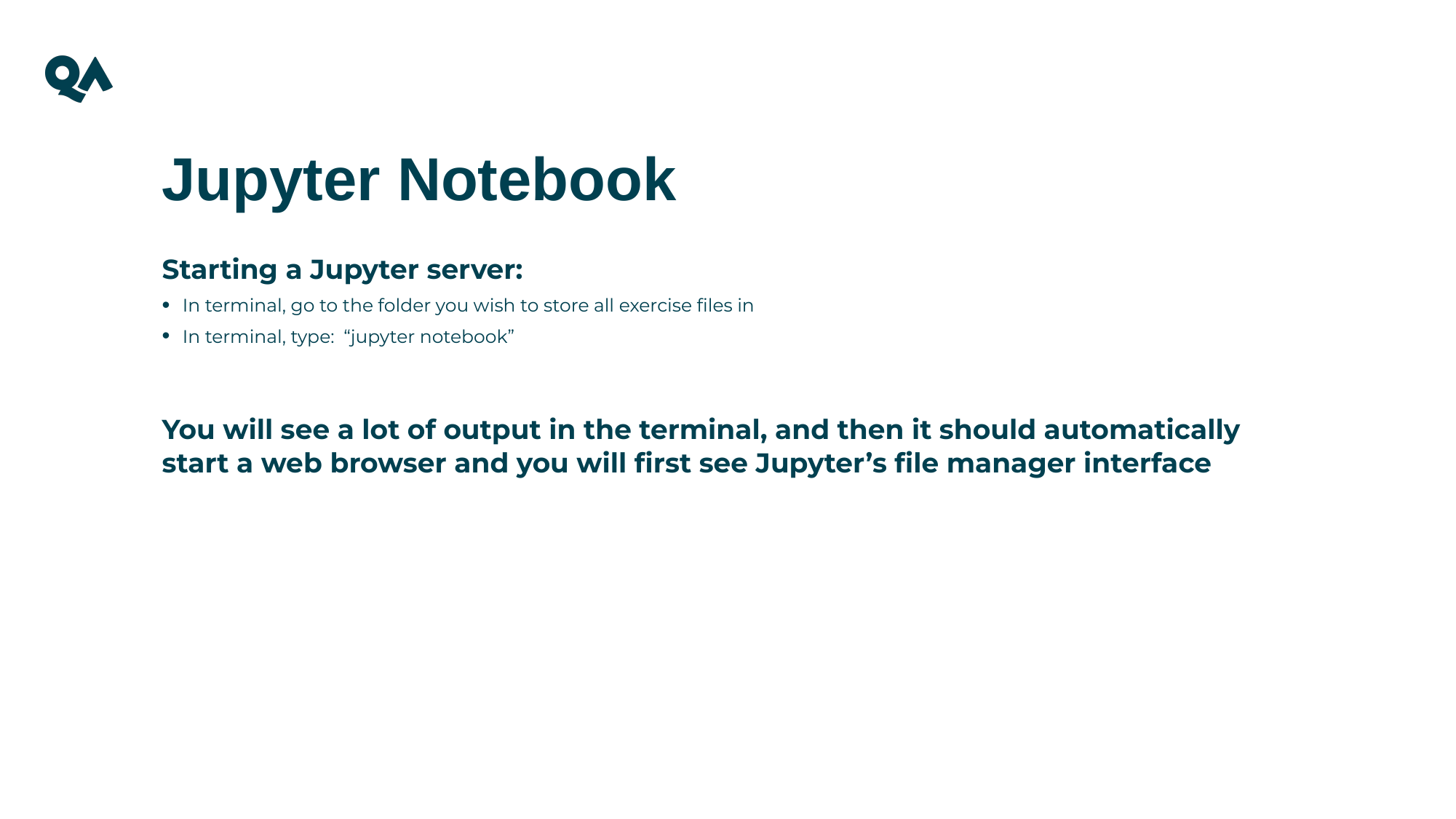

Jupyter Notebook
Starting a Jupyter server:
In terminal, go to the folder you wish to store all exercise files in
In terminal, type:  “jupyter notebook”

You will see a lot of output in the terminal, and then it should automatically start a web browser and you will first see Jupyter’s file manager interface